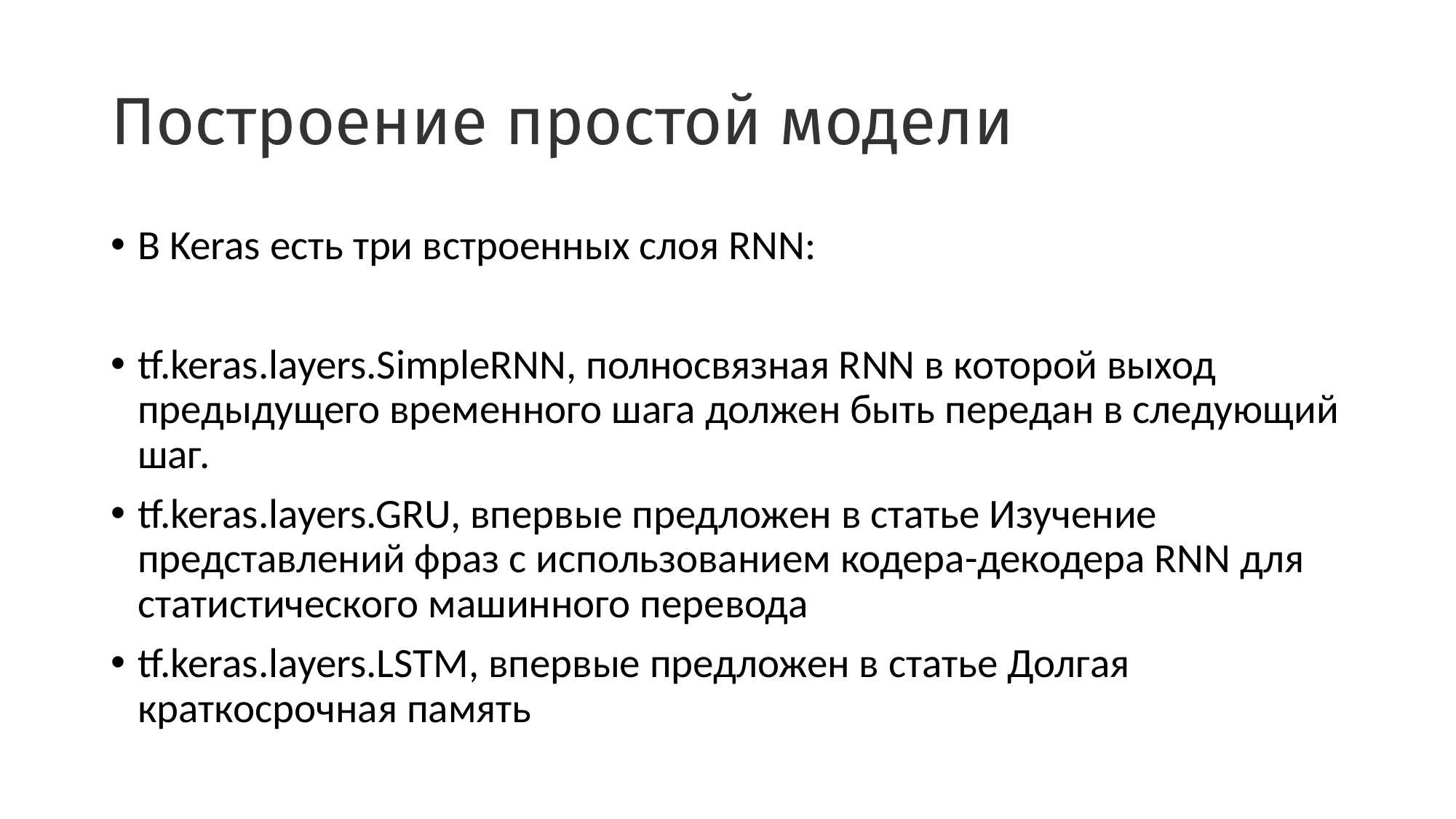

# Построение простой модели
В Keras есть три встроенных слоя RNN:

tf.keras.layers.SimpleRNN, полносвязная RNN в которой выход предыдущего временного шага должен быть передан в следующий шаг.
tf.keras.layers.GRU, впервые предложен в статье Изучение представлений фраз с использованием кодера-декодера RNN для статистического машинного перевода
tf.keras.layers.LSTM, впервые предложен в статье Долгая краткосрочная память